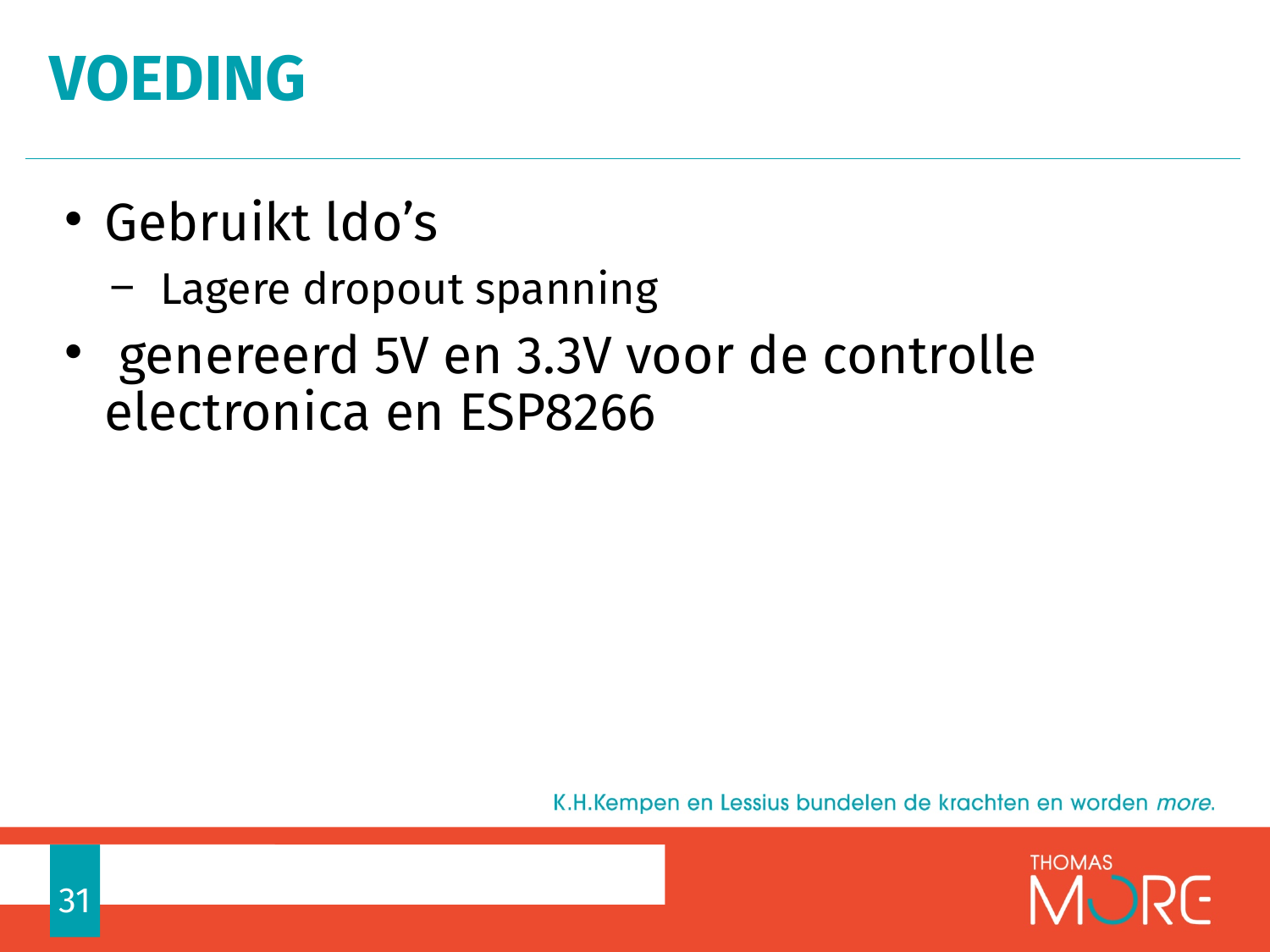

# Voeding
Gebruikt ldo’s
Lagere dropout spanning
 genereerd 5V en 3.3V voor de controlle electronica en ESP8266
31